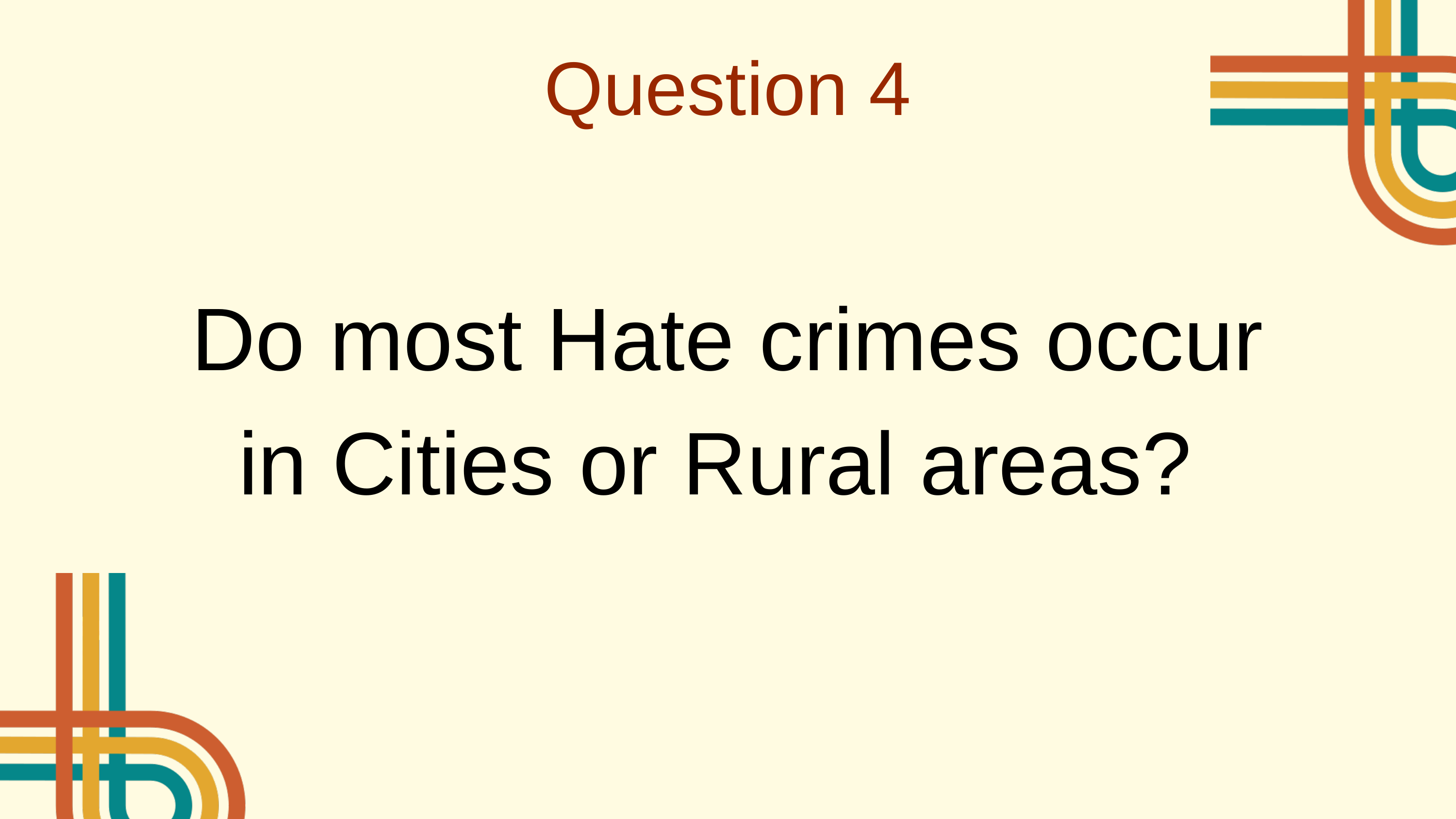

Question 4
Do most Hate crimes occur in Cities or Rural areas?